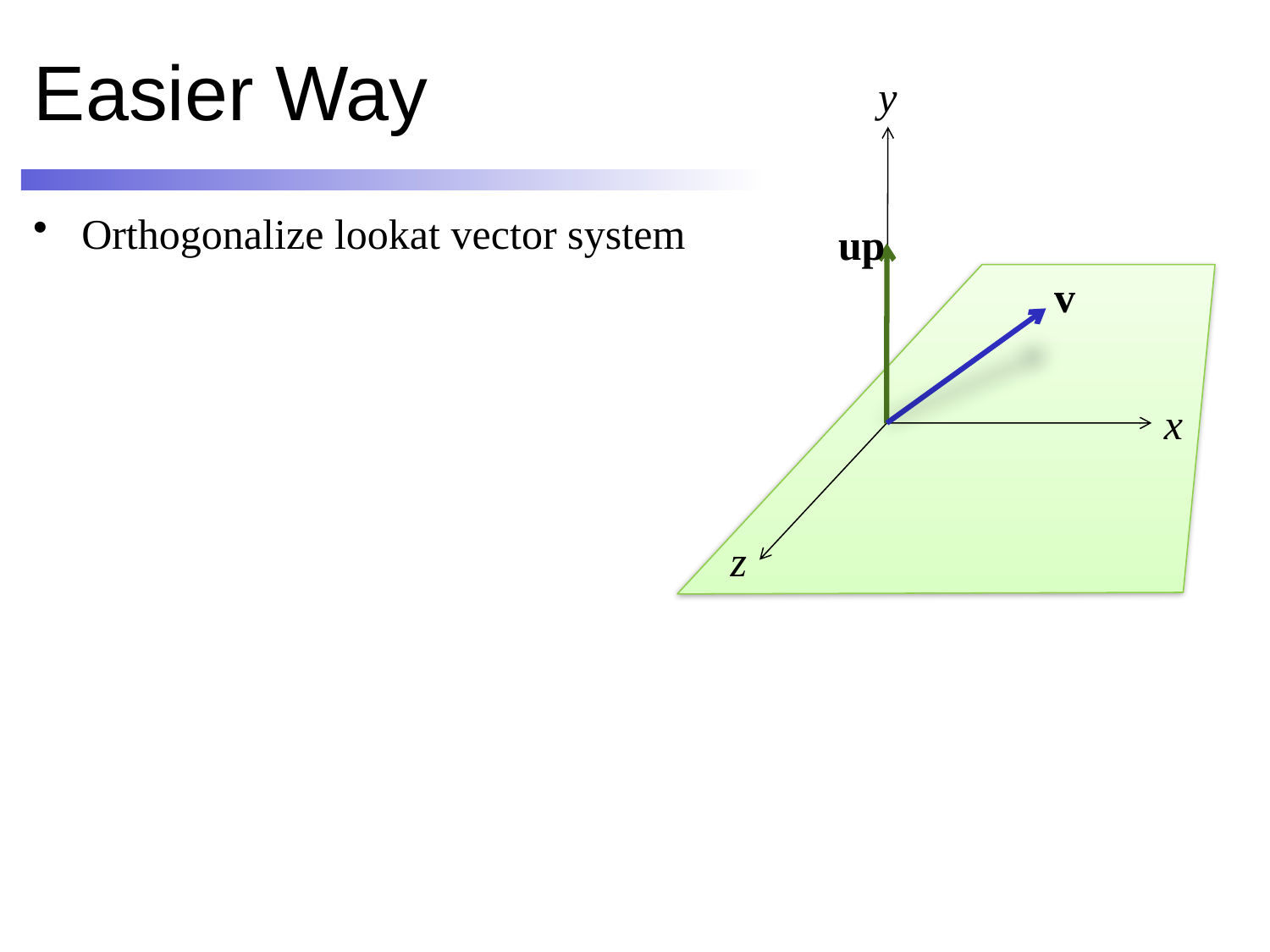

# Easier Way
y
Orthogonalize lookat vector system
up
v

x
z